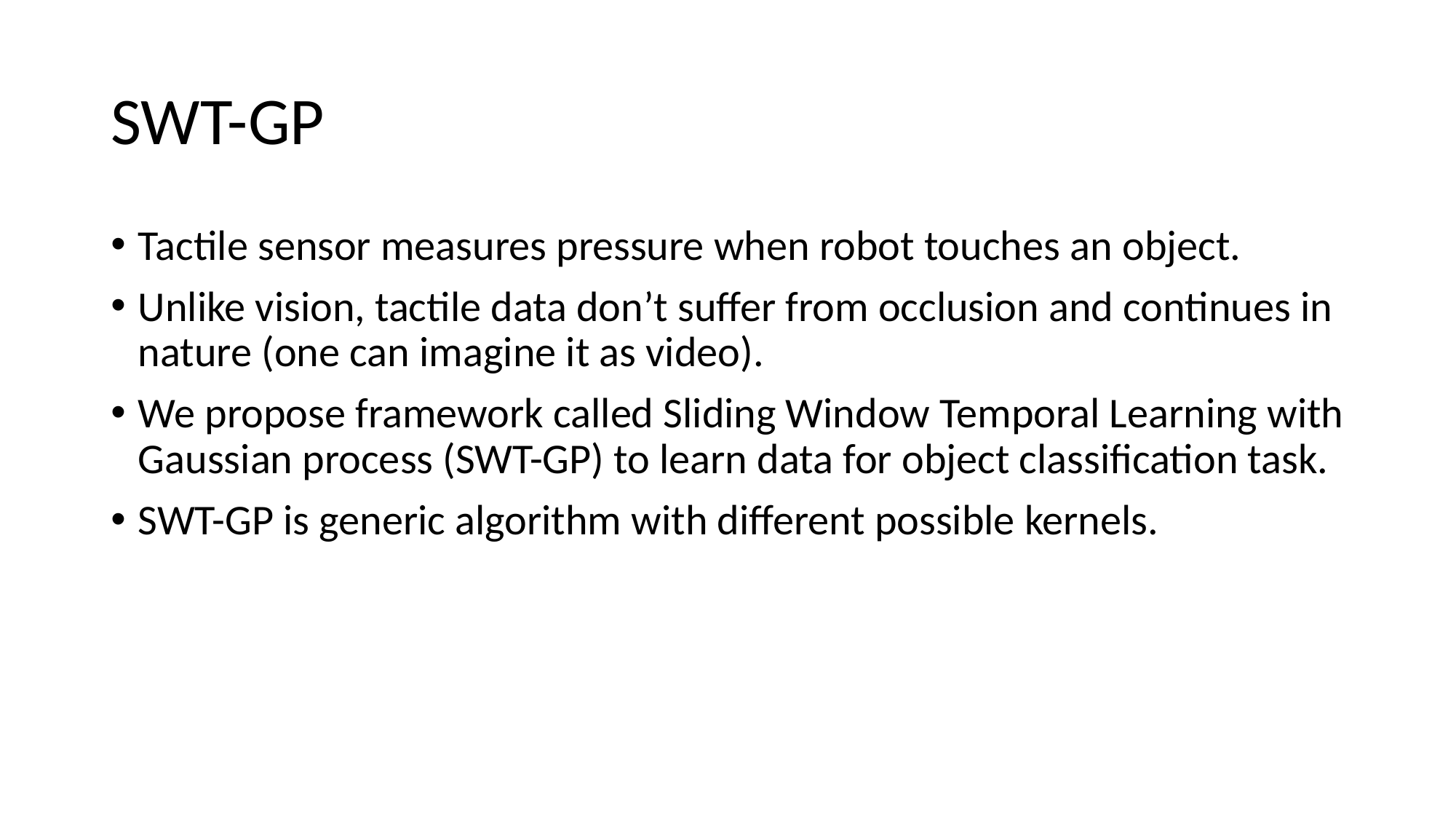

# SWT-GP
Tactile sensor measures pressure when robot touches an object.
Unlike vision, tactile data don’t suffer from occlusion and continues in nature (one can imagine it as video).
We propose framework called Sliding Window Temporal Learning with Gaussian process (SWT-GP) to learn data for object classification task.
SWT-GP is generic algorithm with different possible kernels.